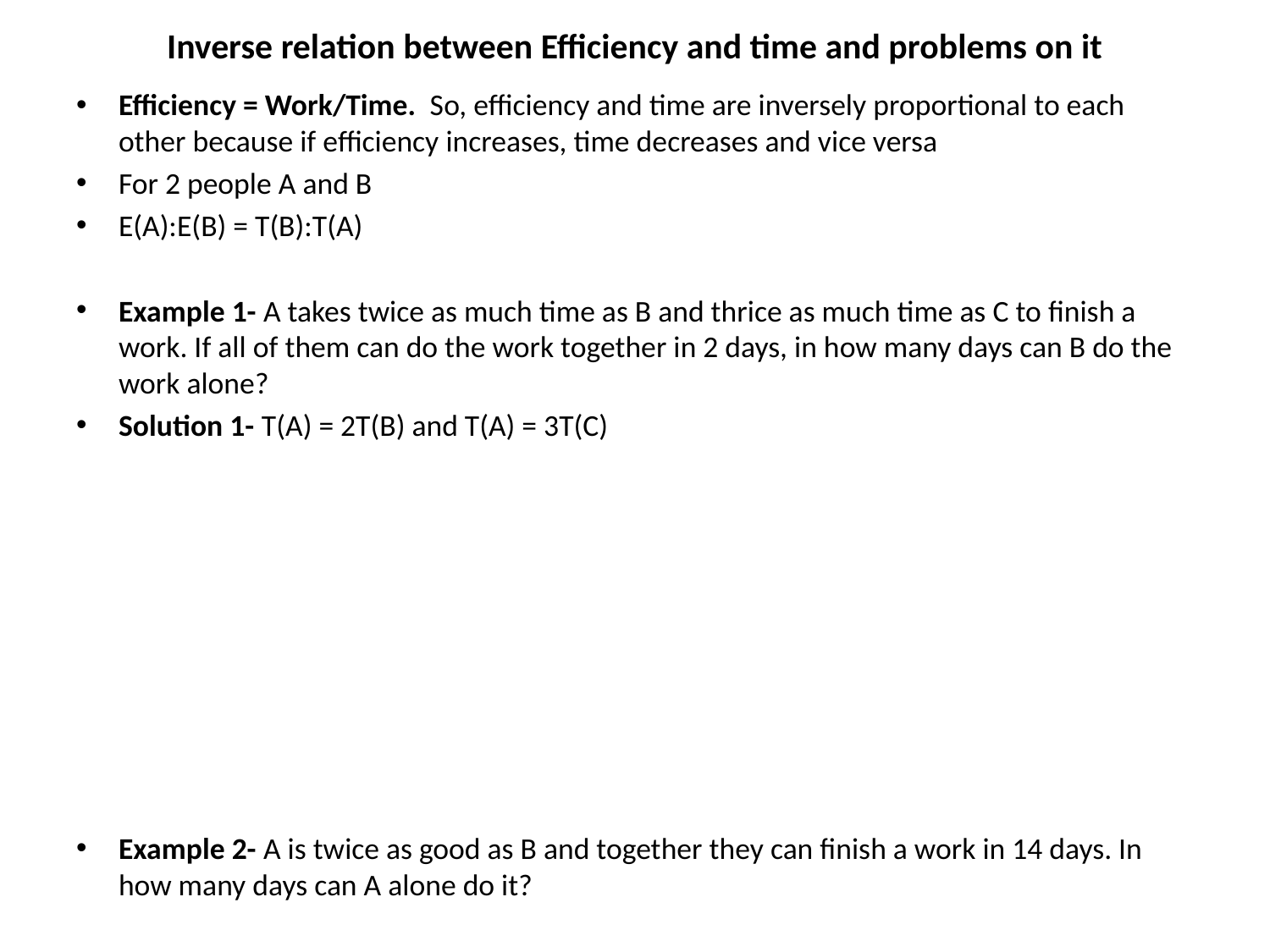

# Inverse relation between Efficiency and time and problems on it
Efficiency = Work/Time.  So, efficiency and time are inversely proportional to each other because if efficiency increases, time decreases and vice versa
For 2 people A and B
E(A):E(B) = T(B):T(A)

Example 1- A takes twice as much time as B and thrice as much time as C to finish a work. If all of them can do the work together in 2 days, in how many days can B do the work alone?
Solution 1- T(A) = 2T(B) and T(A) = 3T(C)

Example 2- A is twice as good as B and together they can finish a work in 14 days. In how many days can A alone do it?